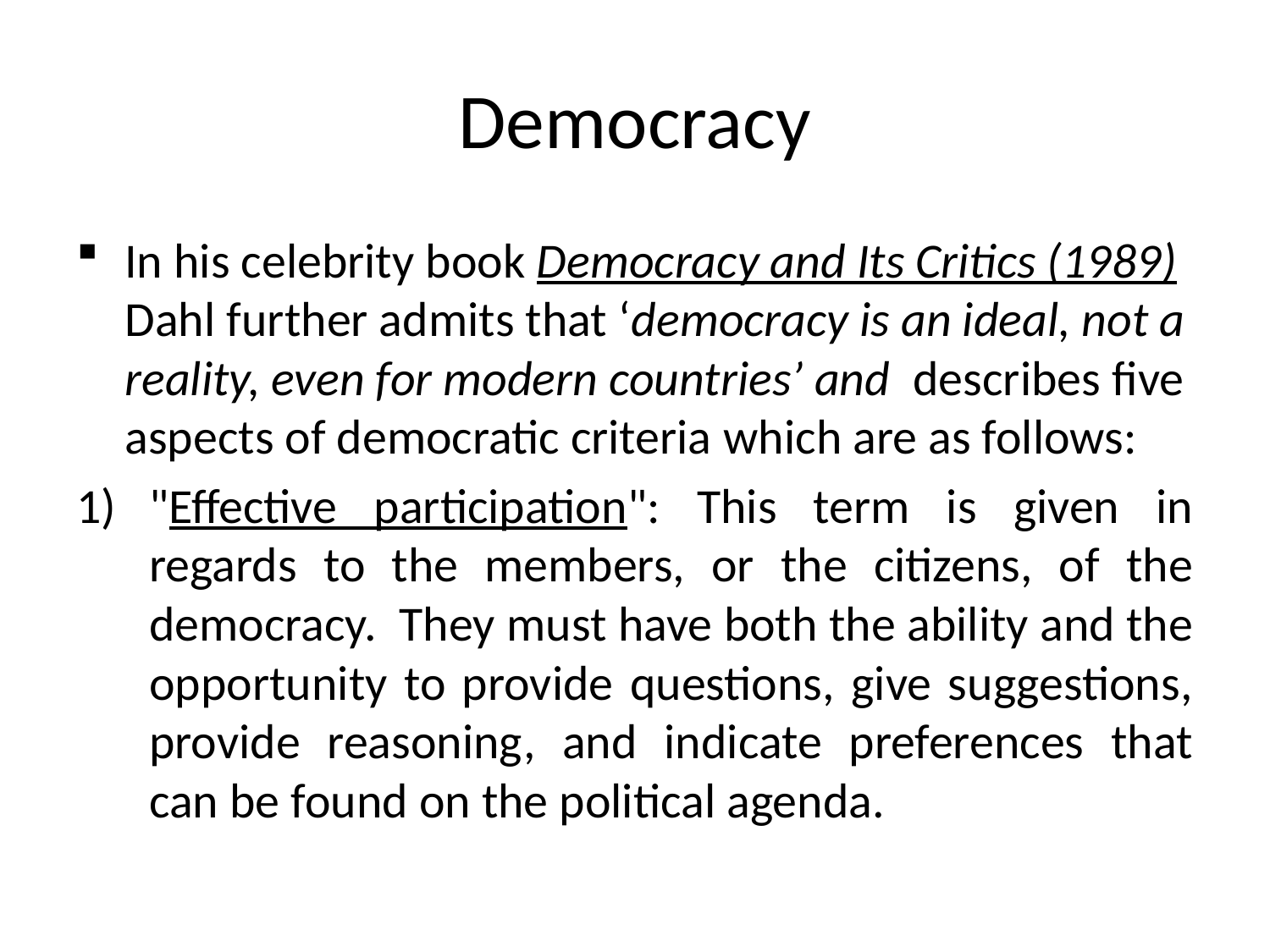

# Democracy
In his celebrity book Democracy and Its Critics (1989) Dahl further admits that ‘democracy is an ideal, not a reality, even for modern countries’ and  describes five aspects of democratic criteria which are as follows:
"Effective participation": This term is given in regards to the members, or the citizens, of the democracy.  They must have both the ability and the opportunity to provide questions, give suggestions, provide reasoning, and indicate preferences that can be found on the political agenda.